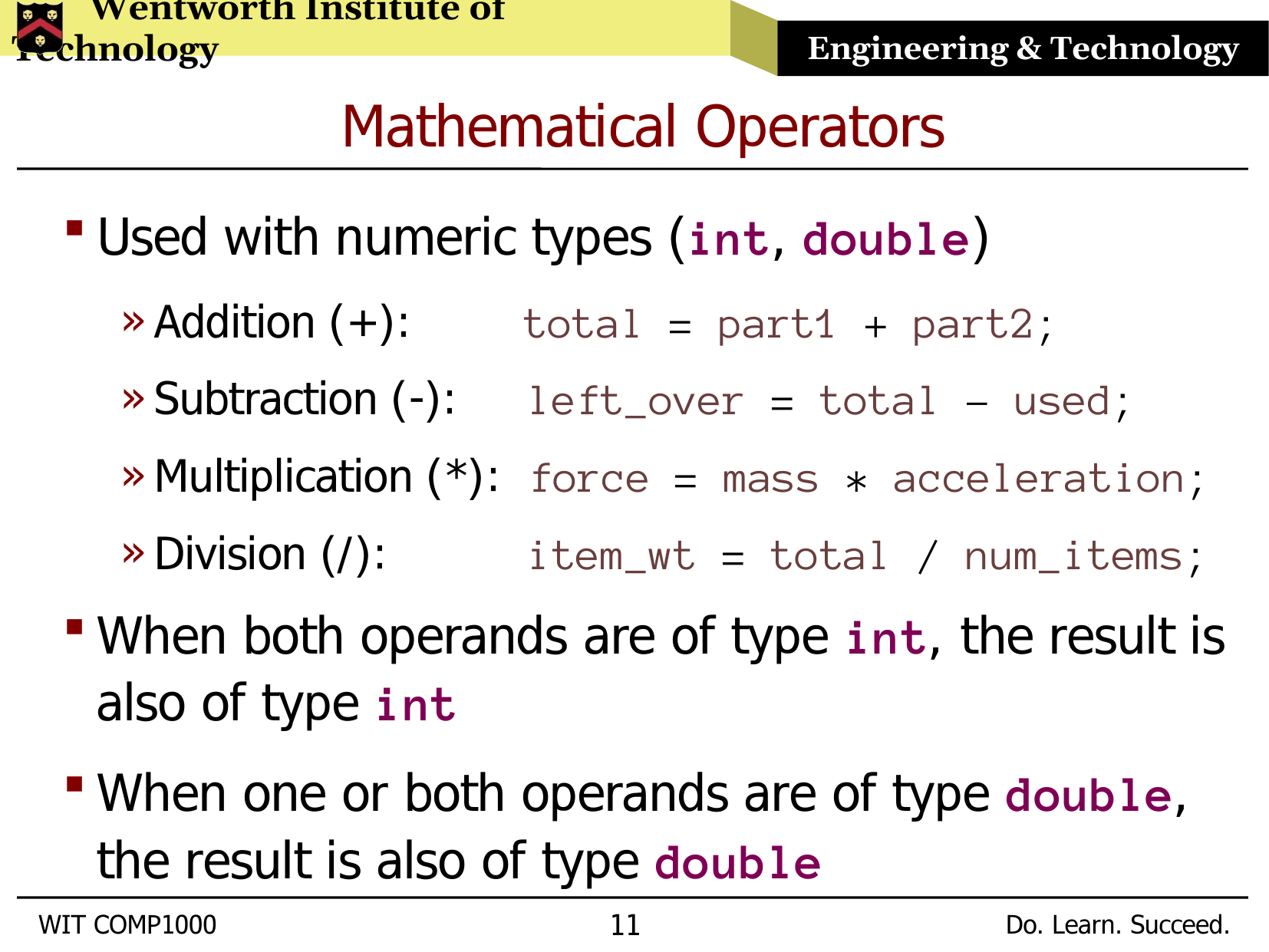

# Mathematical Operators
Used with numeric types (int, double)
Addition (+):        total = part1 + part2;
Subtraction (-):     left_over = total – used;
Multiplication (*):  force = mass * acceleration;
Division (/):          item_wt = total / num_items;
When both operands are of type int, the result is also of type int
When one or both operands are of type double, the result is also of type double